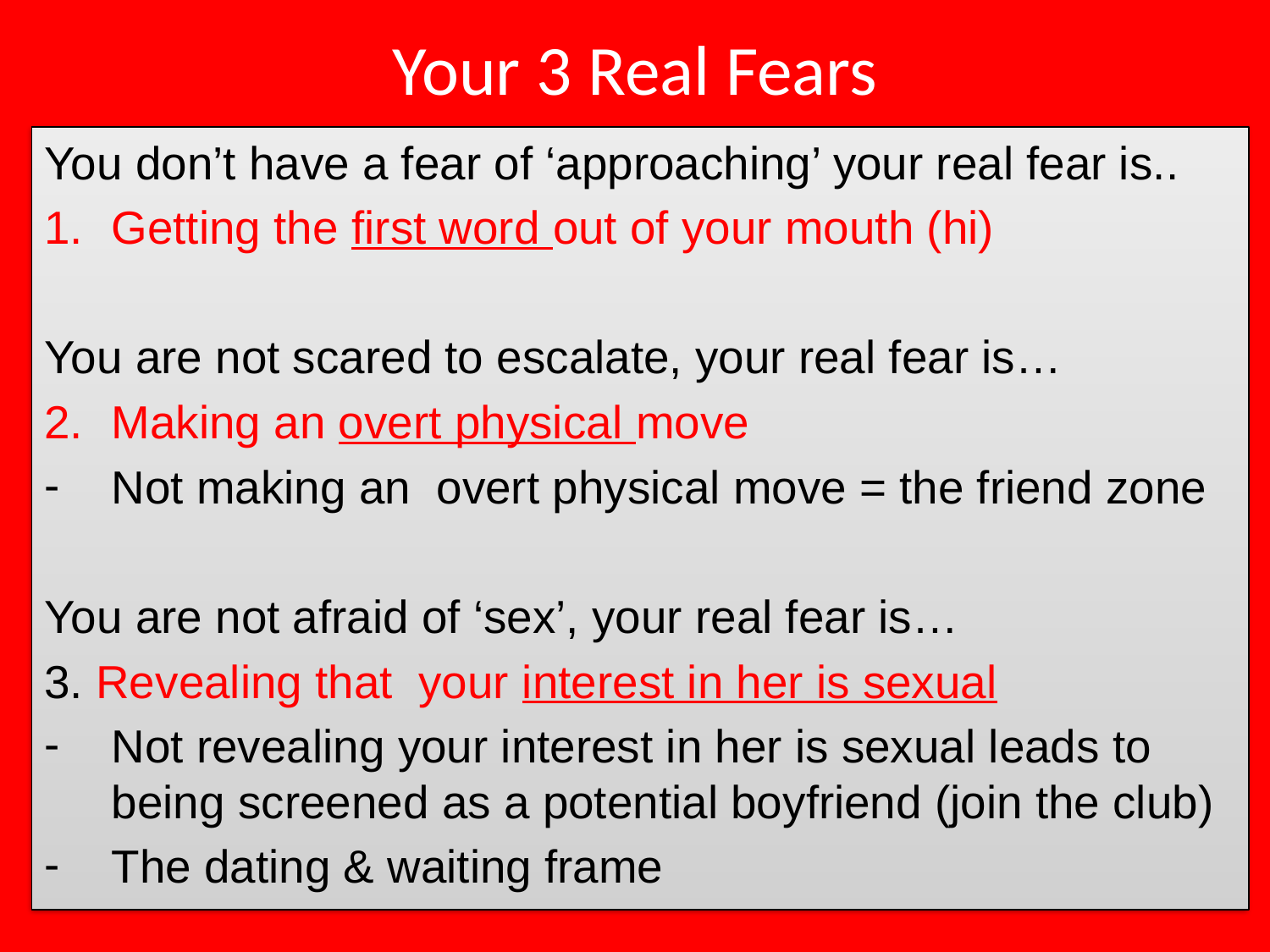

# Your 3 Real Fears
You don’t have a fear of ‘approaching’ your real fear is..
Getting the first word out of your mouth (hi)

You are not scared to escalate, your real fear is…
Making an overt physical move
Not making an  overt physical move = the friend zone

You are not afraid of ‘sex’, your real fear is…
3. Revealing that  your interest in her is sexual
Not revealing your interest in her is sexual leads to being screened as a potential boyfriend (join the club)
The dating & waiting frame